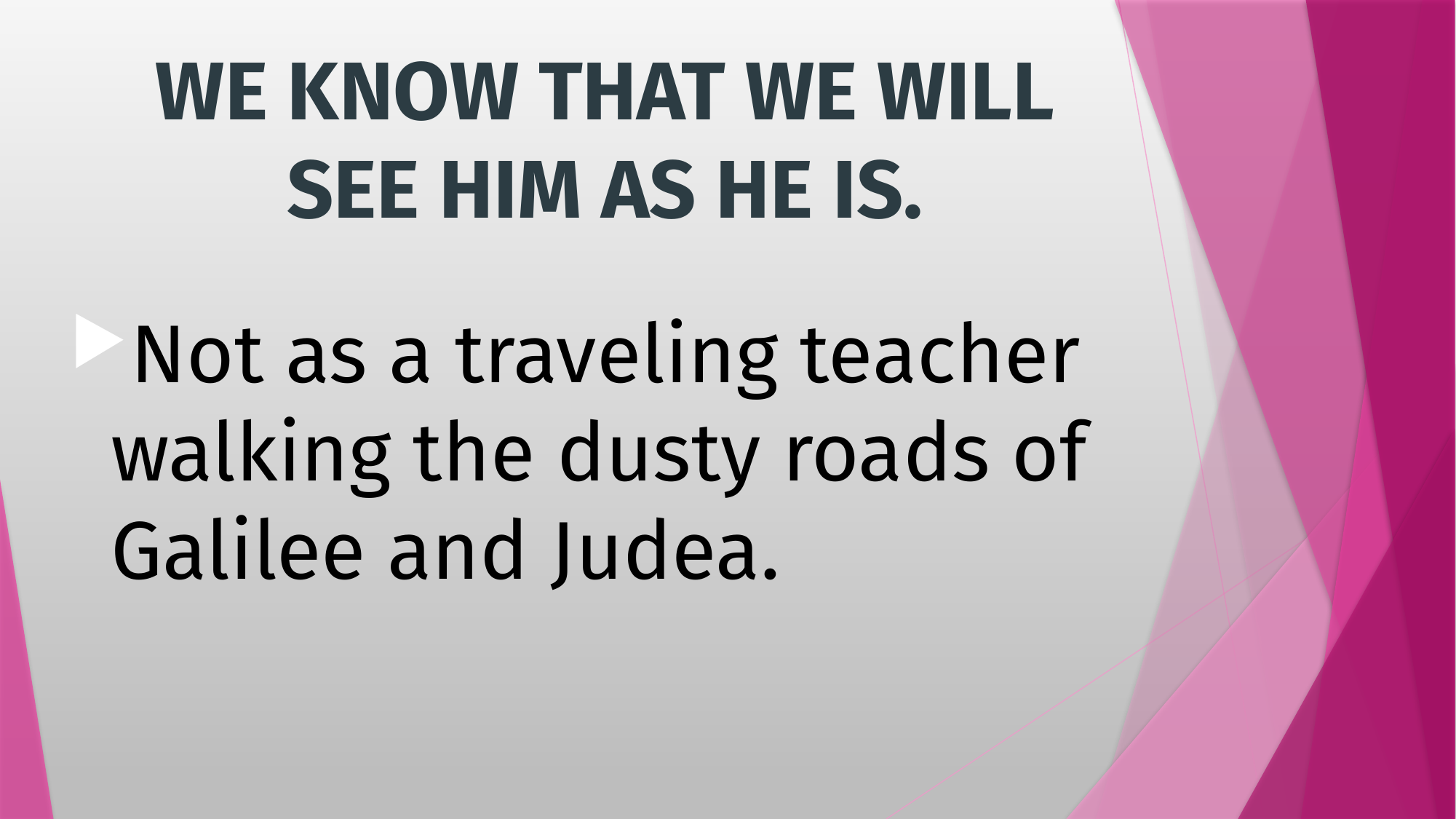

# WE KNOW THAT WE WILL SEE HIM AS HE IS.
Not as a traveling teacher walking the dusty roads of Galilee and Judea.